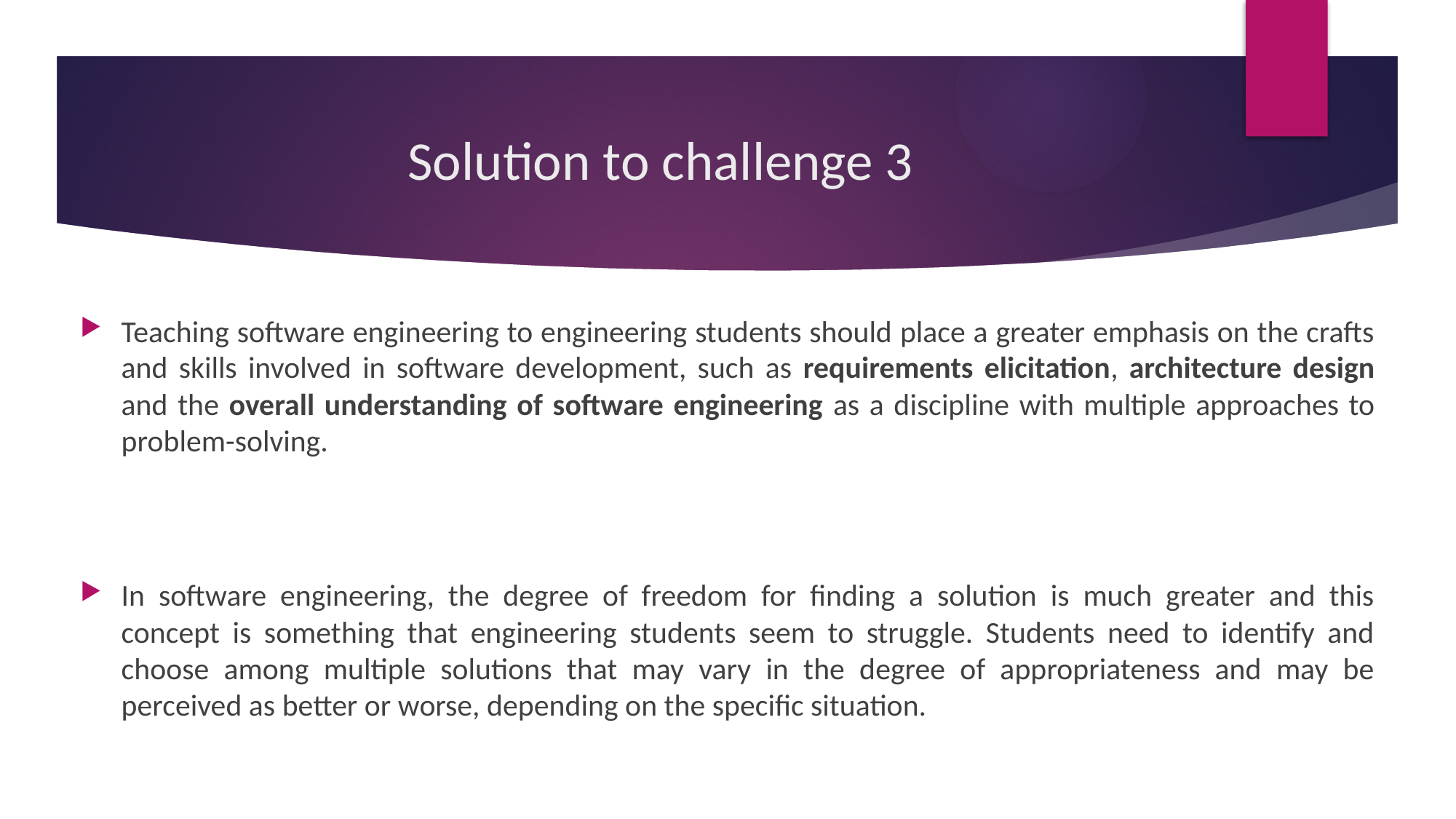

# Solution to challenge 3
Teaching software engineering to engineering students should place a greater emphasis on the crafts and skills involved in software development, such as requirements elicitation, architecture design and the overall understanding of software engineering as a discipline with multiple approaches to problem-solving.

In software engineering, the degree of freedom for finding a solution is much greater and this concept is something that engineering students seem to struggle. Students need to identify and choose among multiple solutions that may vary in the degree of appropriateness and may be perceived as better or worse, depending on the specific situation.